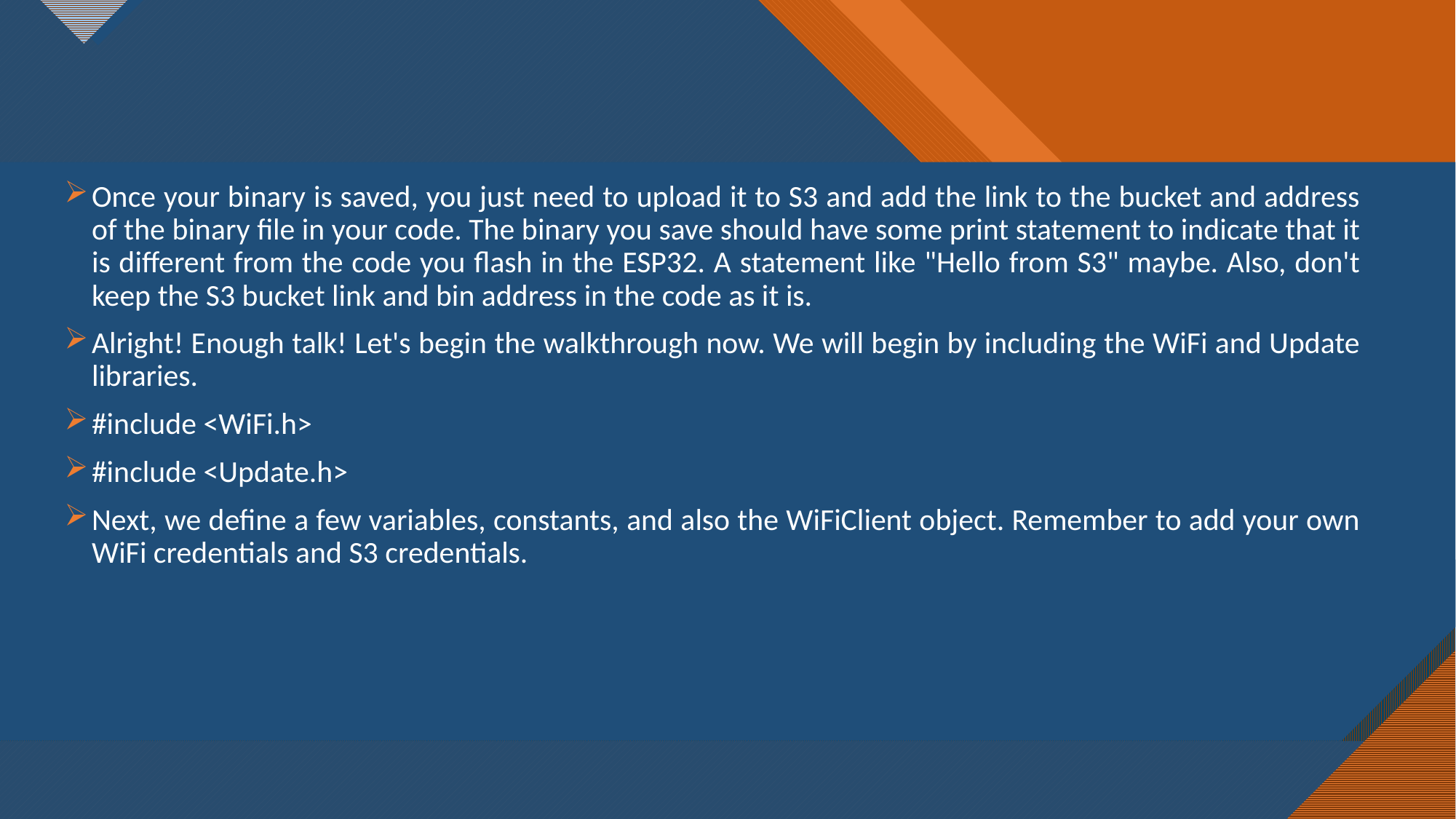

Once your binary is saved, you just need to upload it to S3 and add the link to the bucket and address of the binary file in your code. The binary you save should have some print statement to indicate that it is different from the code you flash in the ESP32. A statement like "Hello from S3" maybe. Also, don't keep the S3 bucket link and bin address in the code as it is.
Alright! Enough talk! Let's begin the walkthrough now. We will begin by including the WiFi and Update libraries.
#include <WiFi.h>
#include <Update.h>
Next, we define a few variables, constants, and also the WiFiClient object. Remember to add your own WiFi credentials and S3 credentials.